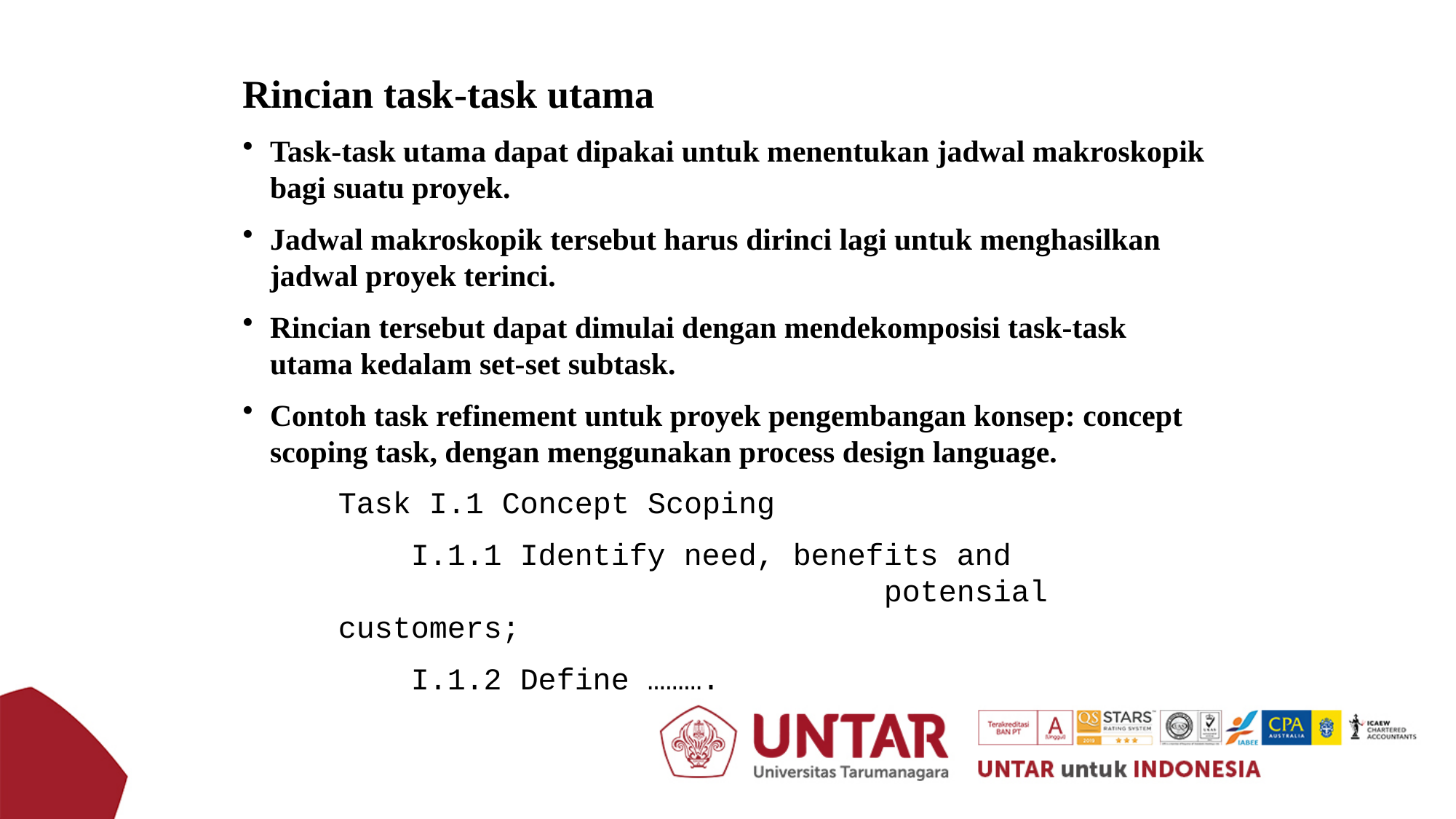

Rincian task-task utama
Task-task utama dapat dipakai untuk menentukan jadwal makroskopik bagi suatu proyek.
Jadwal makroskopik tersebut harus dirinci lagi untuk menghasilkan jadwal proyek terinci.
Rincian tersebut dapat dimulai dengan mendekomposisi task-task utama kedalam set-set subtask.
Contoh task refinement untuk proyek pengembangan konsep: concept scoping task, dengan menggunakan process design language.
Task I.1 Concept Scoping
    I.1.1 Identify need, benefits and                                 		potensial customers;
    I.1.2 Define ……….